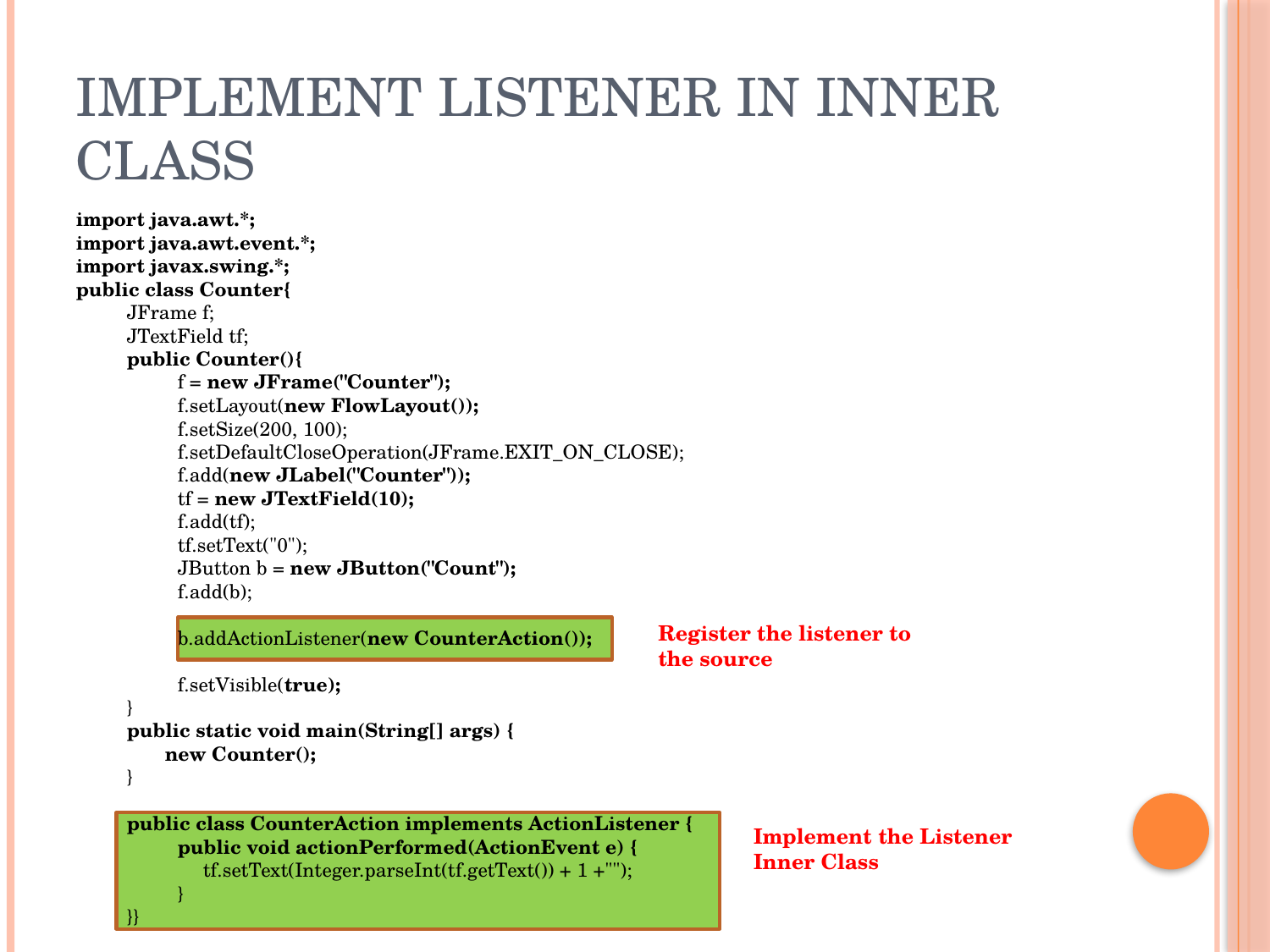

# Implement Listener in Inner Class
import java.awt.*;
import java.awt.event.*;
import javax.swing.*;
public class Counter{
JFrame f;
JTextField tf;
public Counter(){
f = new JFrame("Counter");
f.setLayout(new FlowLayout());
f.setSize(200, 100);
f.setDefaultCloseOperation(JFrame.EXIT_ON_CLOSE);
f.add(new JLabel("Counter"));
tf = new JTextField(10);
f.add(tf);
tf.setText("0");
JButton b = new JButton("Count");
f.add(b);

b.addActionListener(new CounterAction());

f.setVisible(true);
}
public static void main(String[] args) {
	new Counter();
}

public class CounterAction implements ActionListener {
public void actionPerformed(ActionEvent e) {
	tf.setText(Integer.parseInt(tf.getText()) + 1 +"");
}
}}
Register the listener to the source

Implement the Listener Inner Class